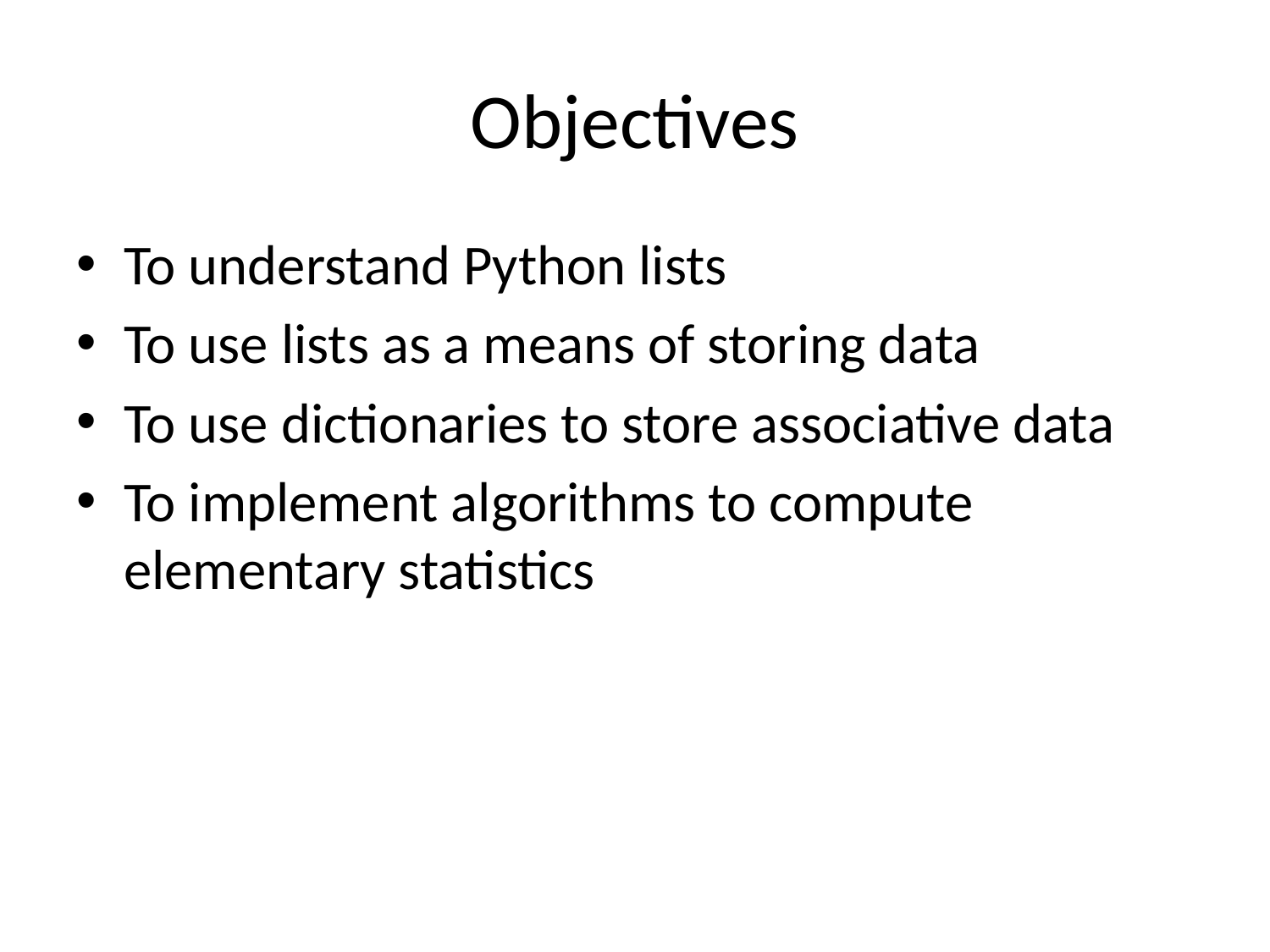

# Objectives
To understand Python lists
To use lists as a means of storing data
To use dictionaries to store associative data
To implement algorithms to compute elementary statistics